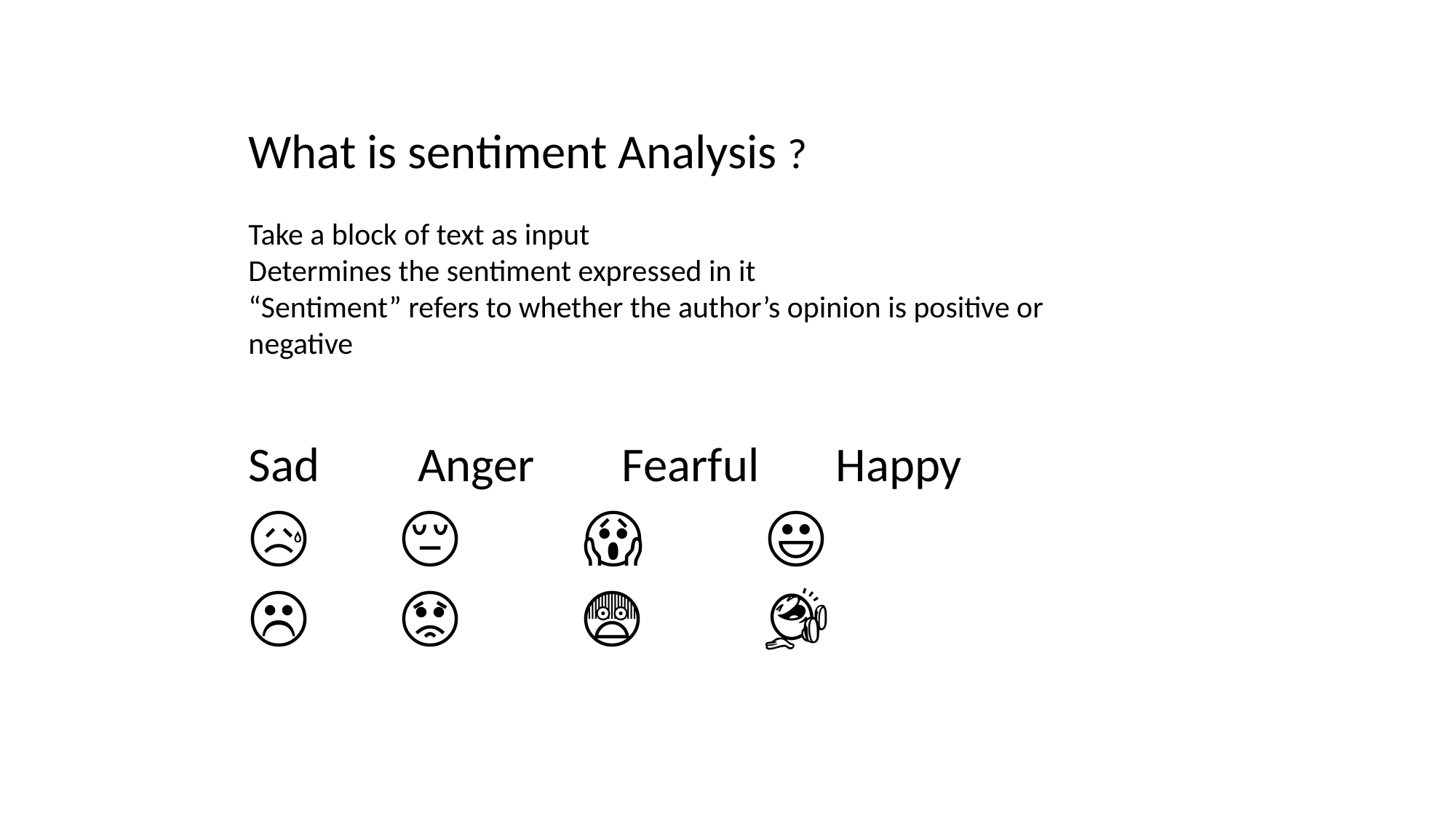

What is sentiment Analysis ?

Take a block of text as input
Determines the sentiment expressed in it
“Sentiment” refers to whether the author’s opinion is positive or negative

Sad         Anger        Fearful       Happy
😥      😔        😱        😃
☹️      😡        😨        🤣